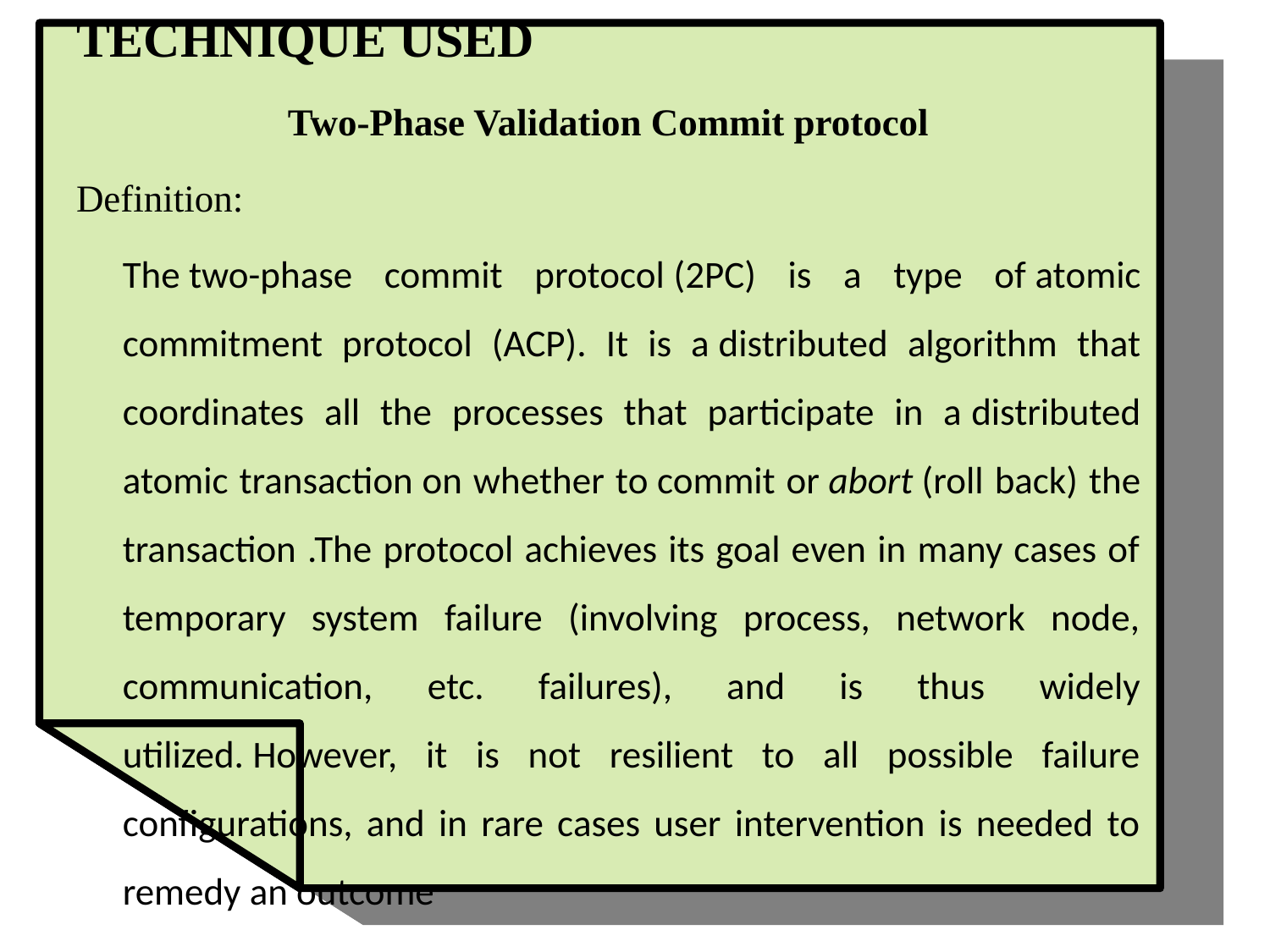

TECHNIQUE USED
Two-Phase Validation Commit protocol
Definition:
 	The two-phase commit protocol (2PC) is a type of atomic commitment protocol (ACP). It is a distributed algorithm that coordinates all the processes that participate in a distributed atomic transaction on whether to commit or abort (roll back) the transaction .The protocol achieves its goal even in many cases of temporary system failure (involving process, network node, communication, etc. failures), and is thus widely utilized. However, it is not resilient to all possible failure configurations, and in rare cases user intervention is needed to remedy an outcome